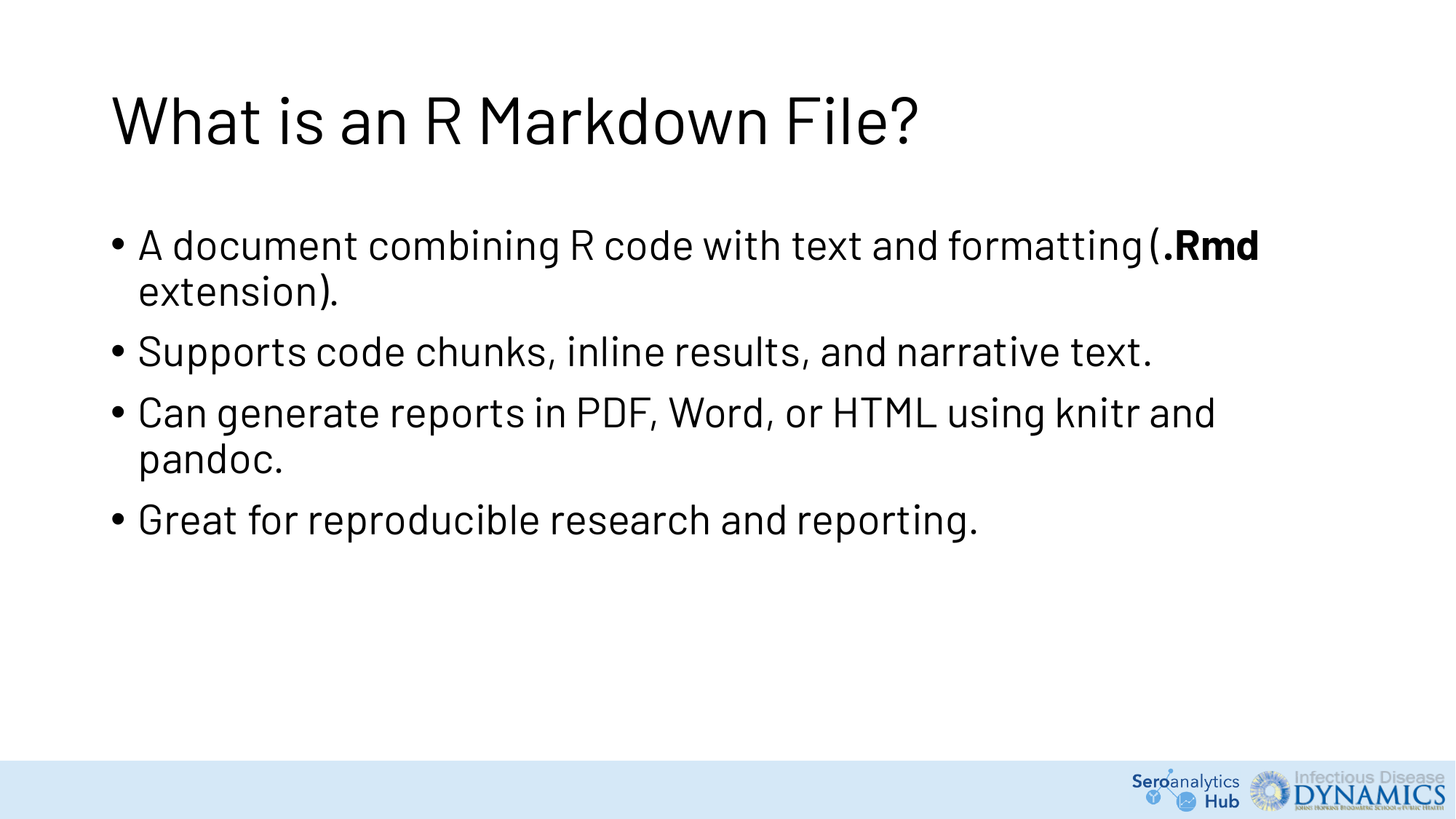

# What is an R Markdown File?
A document combining R code with text and formatting (.Rmd extension).
Supports code chunks, inline results, and narrative text.
Can generate reports in PDF, Word, or HTML using knitr and pandoc.
Great for reproducible research and reporting.